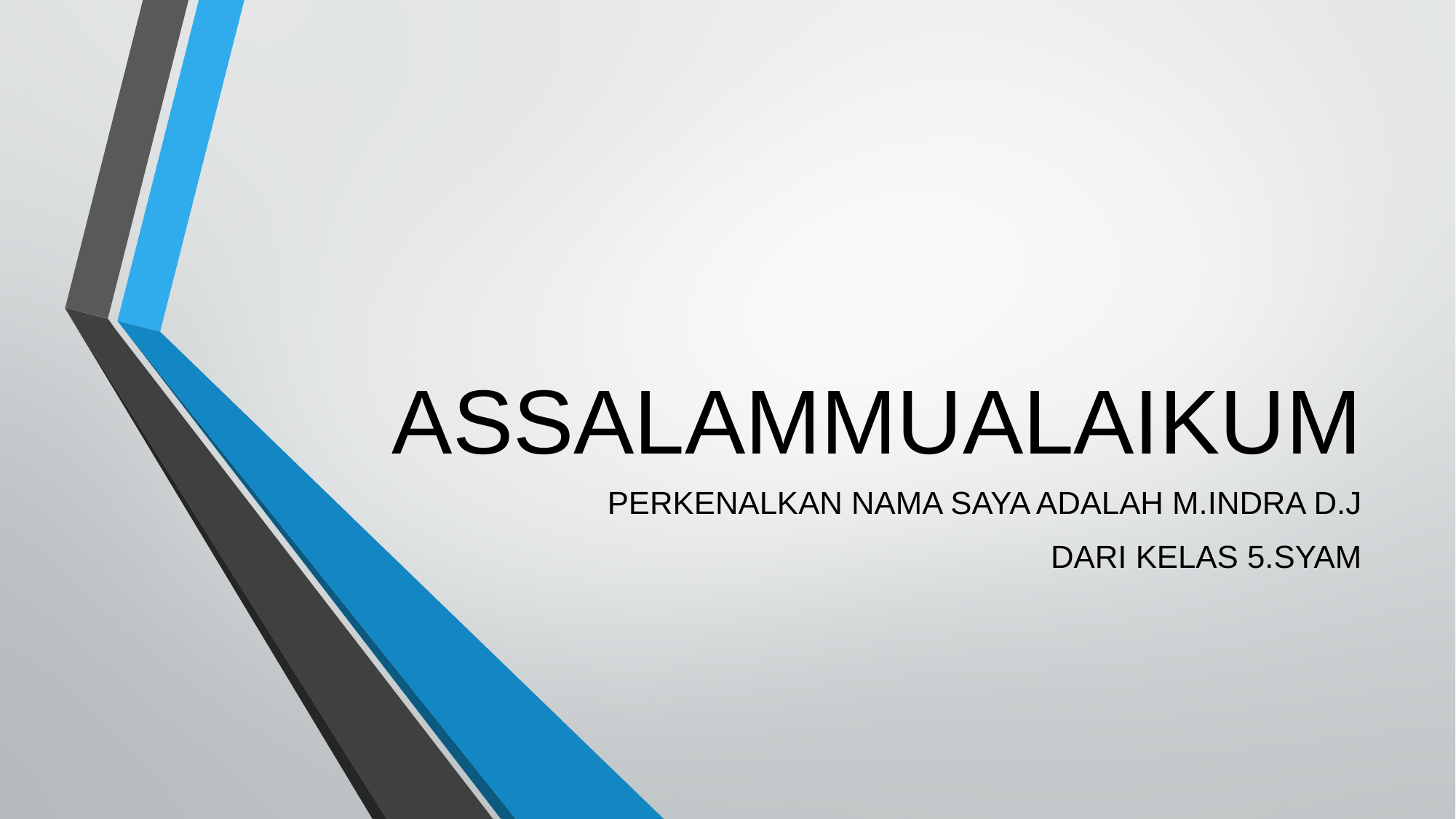

# ASSALAMMUALAIKUM
PERKENALKAN NAMA SAYA ADALAH M.INDRA D.J
DARI KELAS 5.SYAM